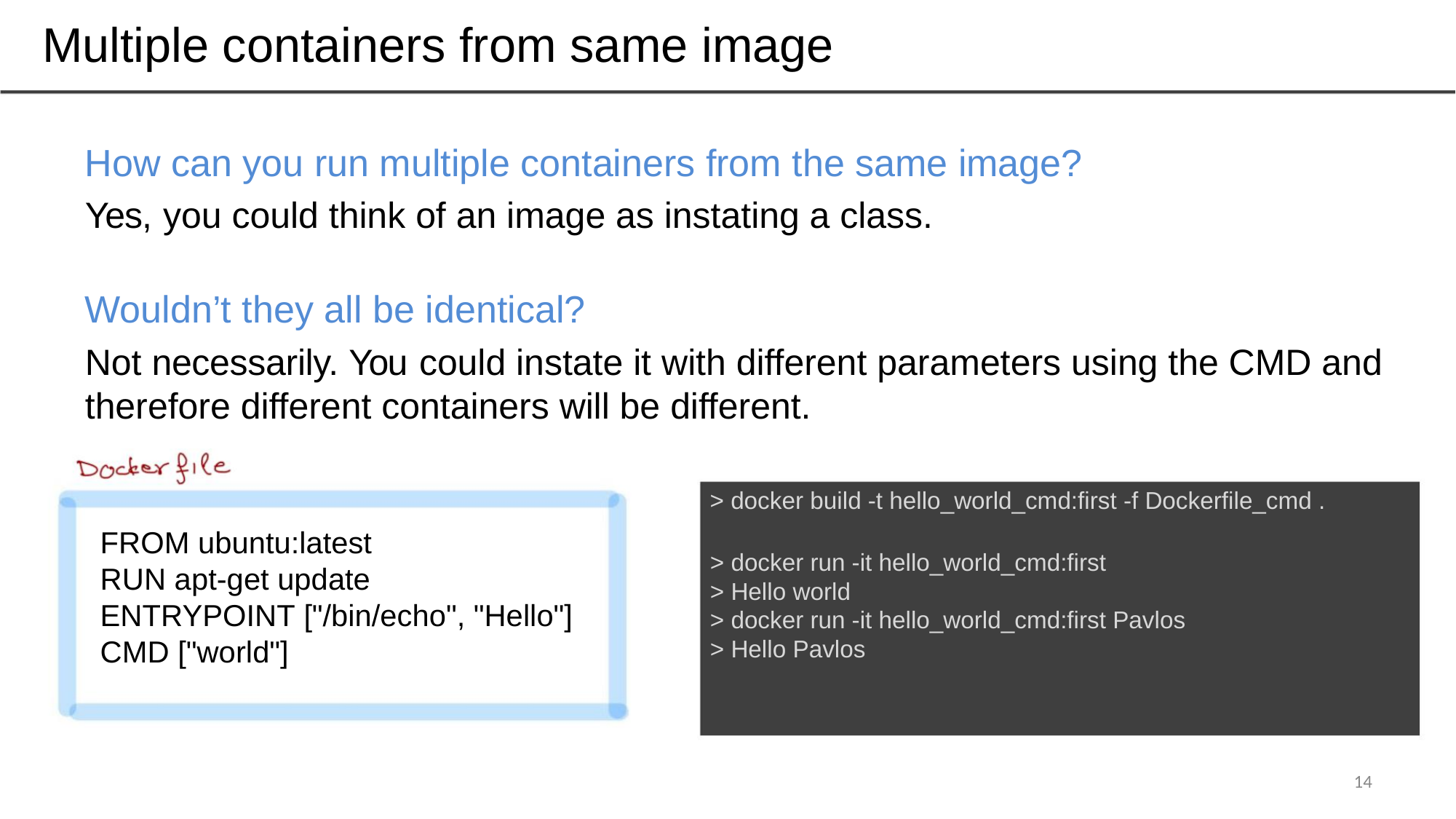

Multiple containers from same image
How can you run multiple containers from the same image?
Yes, you could think of an image as instating a class.
Wouldn’t they all be identical?
Not necessarily. You could instate it with different parameters using the CMD and
therefore different containers will be different.
> docker build -t hello_world_cmd:first -f Dockerfile_cmd .
FROM ubuntu:latest
RUN apt-get update
ENTRYPOINT ["/bin/echo", "Hello"]
CMD ["world"]
> docker run -it hello_world_cmd:first
> Hello world
> docker run -it hello_world_cmd:first Pavlos
> Hello Pavlos
14